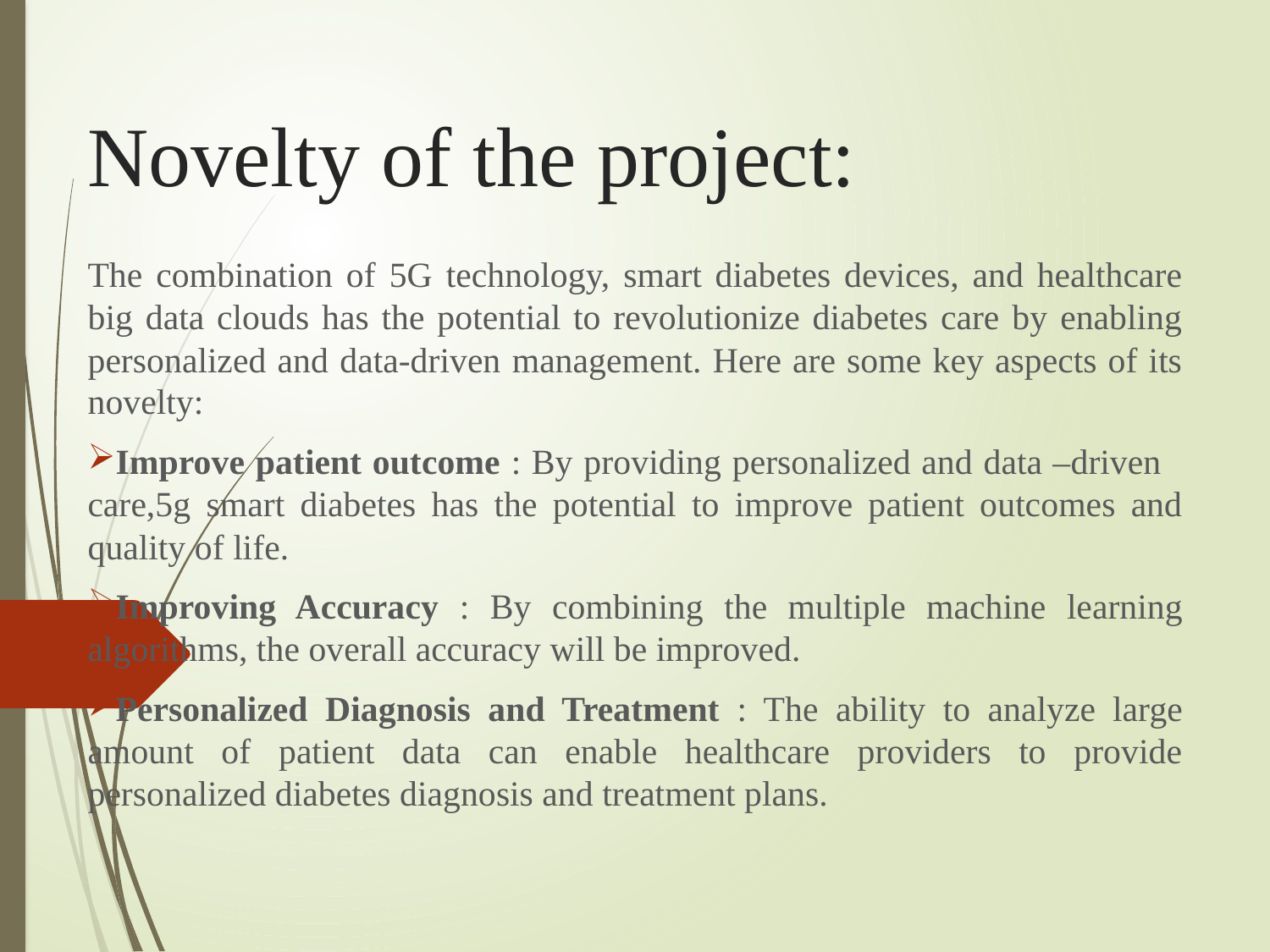

# Novelty of the project:
The combination of 5G technology, smart diabetes devices, and healthcare big data clouds has the potential to revolutionize diabetes care by enabling personalized and data-driven management. Here are some key aspects of its novelty:
Improve patient outcome : By providing personalized and data –driven   care,5g smart diabetes has the potential to improve patient outcomes and quality of life.
Improving Accuracy : By combining the multiple machine learning algorithms, the overall accuracy will be improved.
Personalized Diagnosis and Treatment : The ability to analyze large amount of patient data can enable healthcare providers to provide personalized diabetes diagnosis and treatment plans.